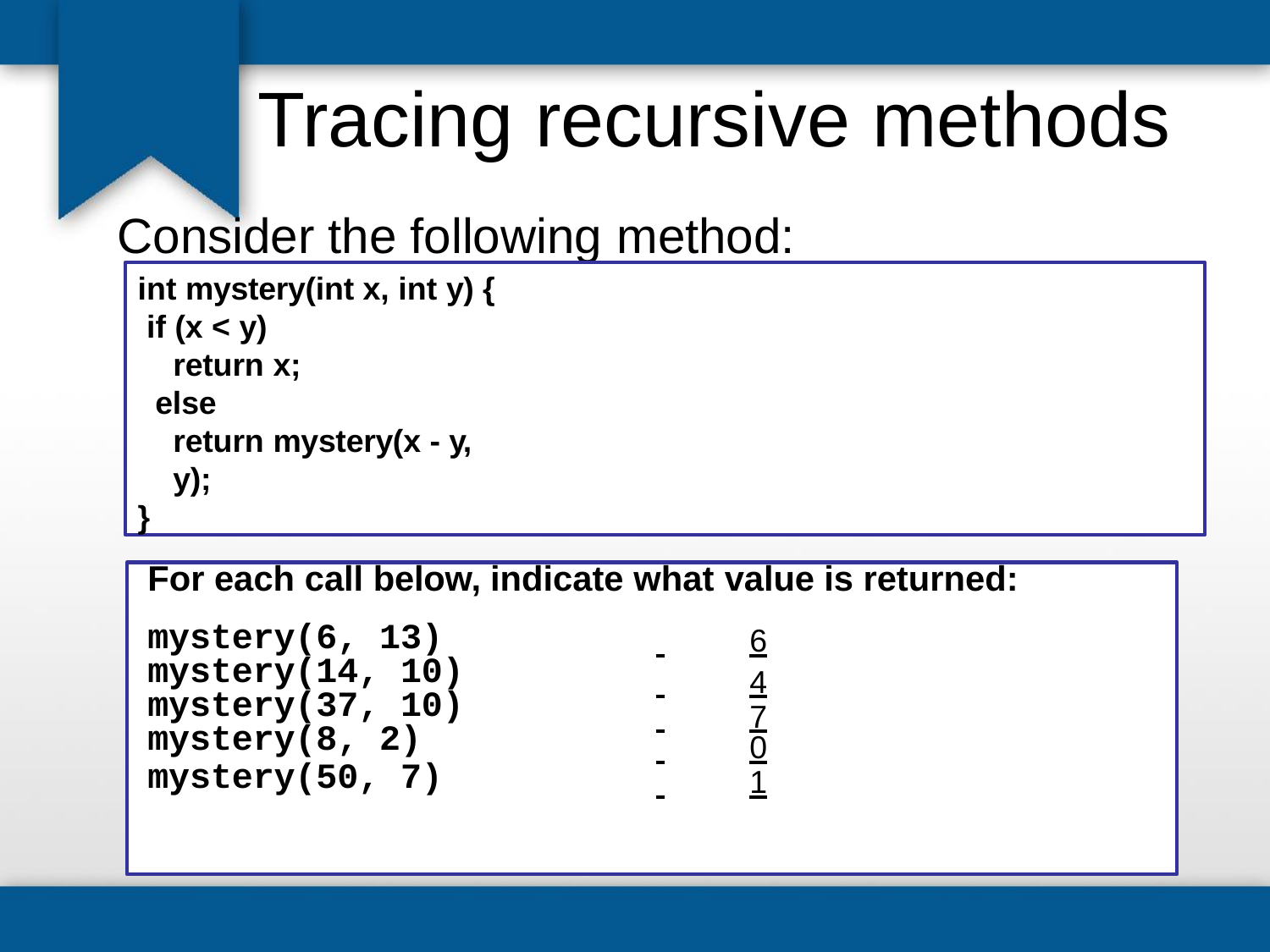

# Tracing recursive methods
Consider the following method:
int mystery(int x, int y) {  if (x < y)
return x;
else
return mystery(x - y, y);
}
For each call below, indicate what value is returned:

 	6
 	4
 	7
 	0
 	1
mystery(6, 13)
mystery(14, 10)
mystery(37, 10)
mystery(8, 2)
mystery(50, 7)